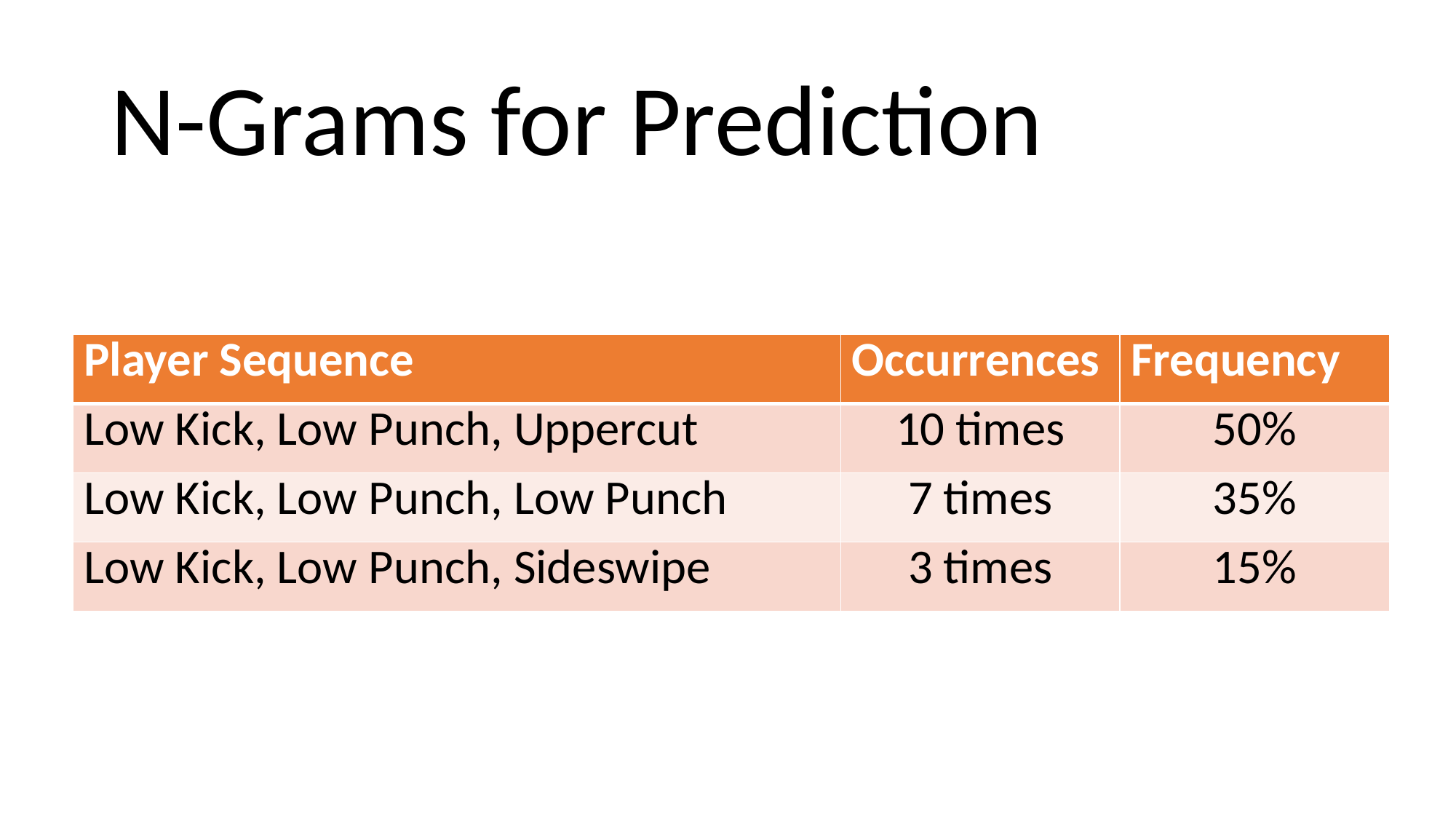

# N-Grams for Prediction
| Player Sequence | Occurrences | Frequency |
| --- | --- | --- |
| Low Kick, Low Punch, Uppercut | 10 times | 50% |
| Low Kick, Low Punch, Low Punch | 7 times | 35% |
| Low Kick, Low Punch, Sideswipe | 3 times | 15% |